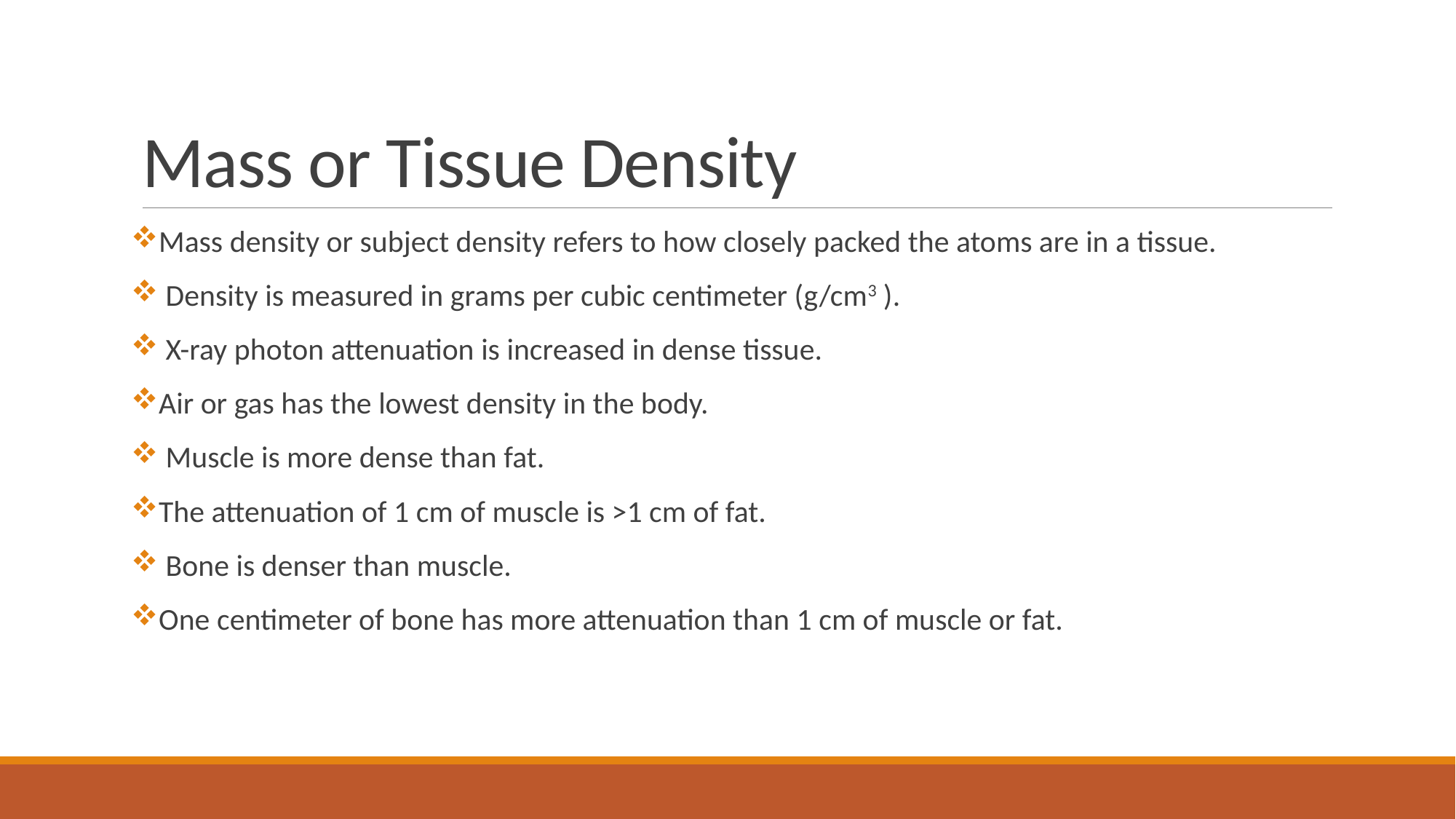

# Mass or Tissue Density
Mass density or subject density refers to how closely packed the atoms are in a tissue.
 Density is measured in grams per cubic centimeter (g/cm3 ).
 X-ray photon attenuation is increased in dense tissue.
Air or gas has the lowest density in the body.
 Muscle is more dense than fat.
The attenuation of 1 cm of muscle is >1 cm of fat.
 Bone is denser than muscle.
One centimeter of bone has more attenuation than 1 cm of muscle or fat.